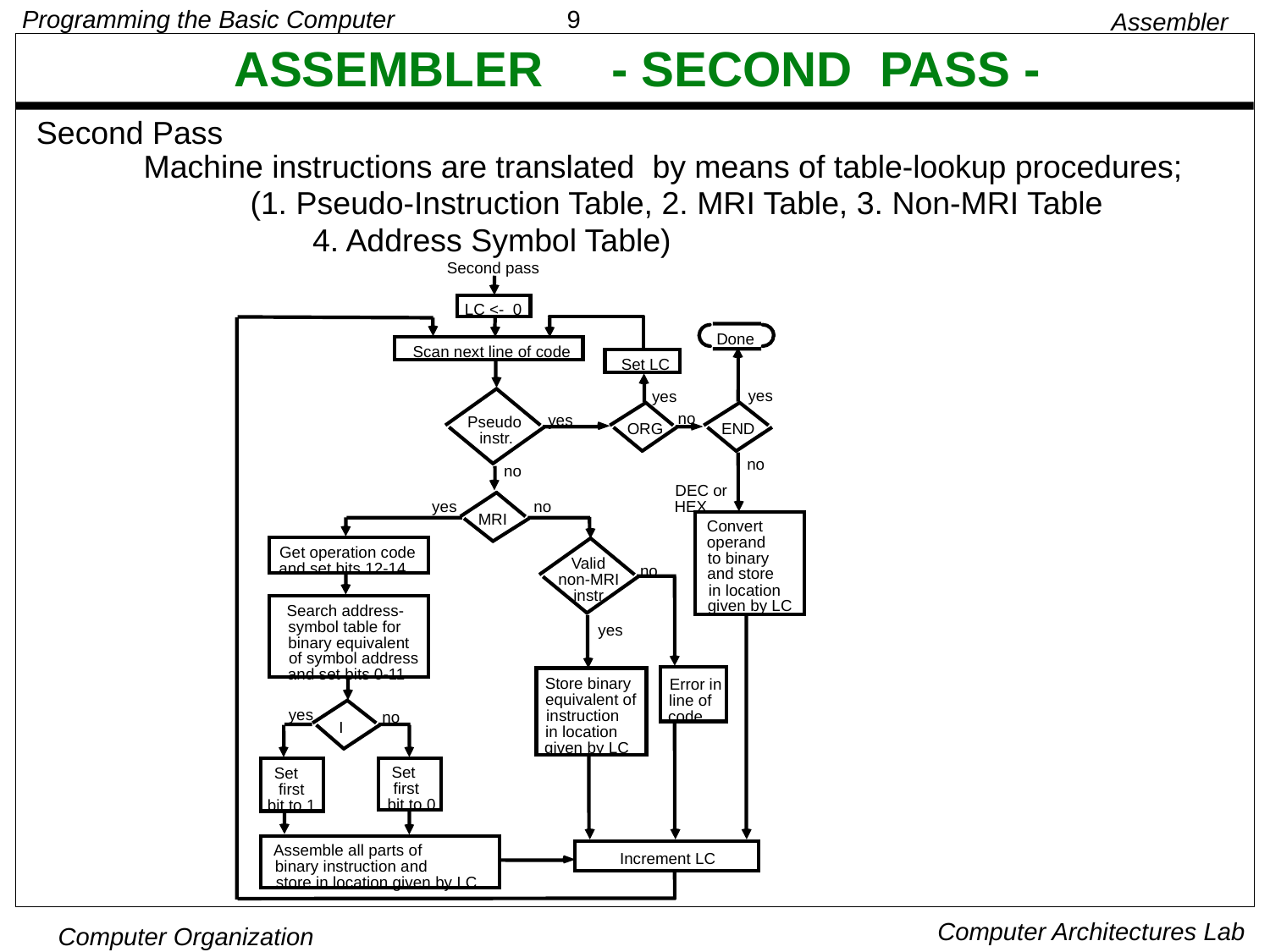

Assembler
# ASSEMBLER     - SECOND  PASS -
Second Pass

Machine instructions are translated  by means of table-lookup procedures;
            (1. Pseudo-Instruction Table, 2. MRI Table, 3. Non-MRI Table
                   4. Address Symbol Table)
Second pass

LC <-  0

Done

Scan next line of code

Set LC

yes
yes

no

yes
Pseudo

ORG
END

instr.

no

no

DEC or

HEX
yes
no

MRI
Convert

operand

Get operation code

to binary

Valid

and set bits 12-14
no
and store

non-MRI

in location

instr.

given by LC
Search address-

symbol table for

yes

binary equivalent

of symbol address

and set bits 0-11

Store binary

Error in

equivalent of

line of

yes
instruction

code
no
I
in location

given by LC

Set

Set

first

first

bit to 0
bit to 1

Assemble all parts of

Increment LC
binary instruction and

store in location given by LC